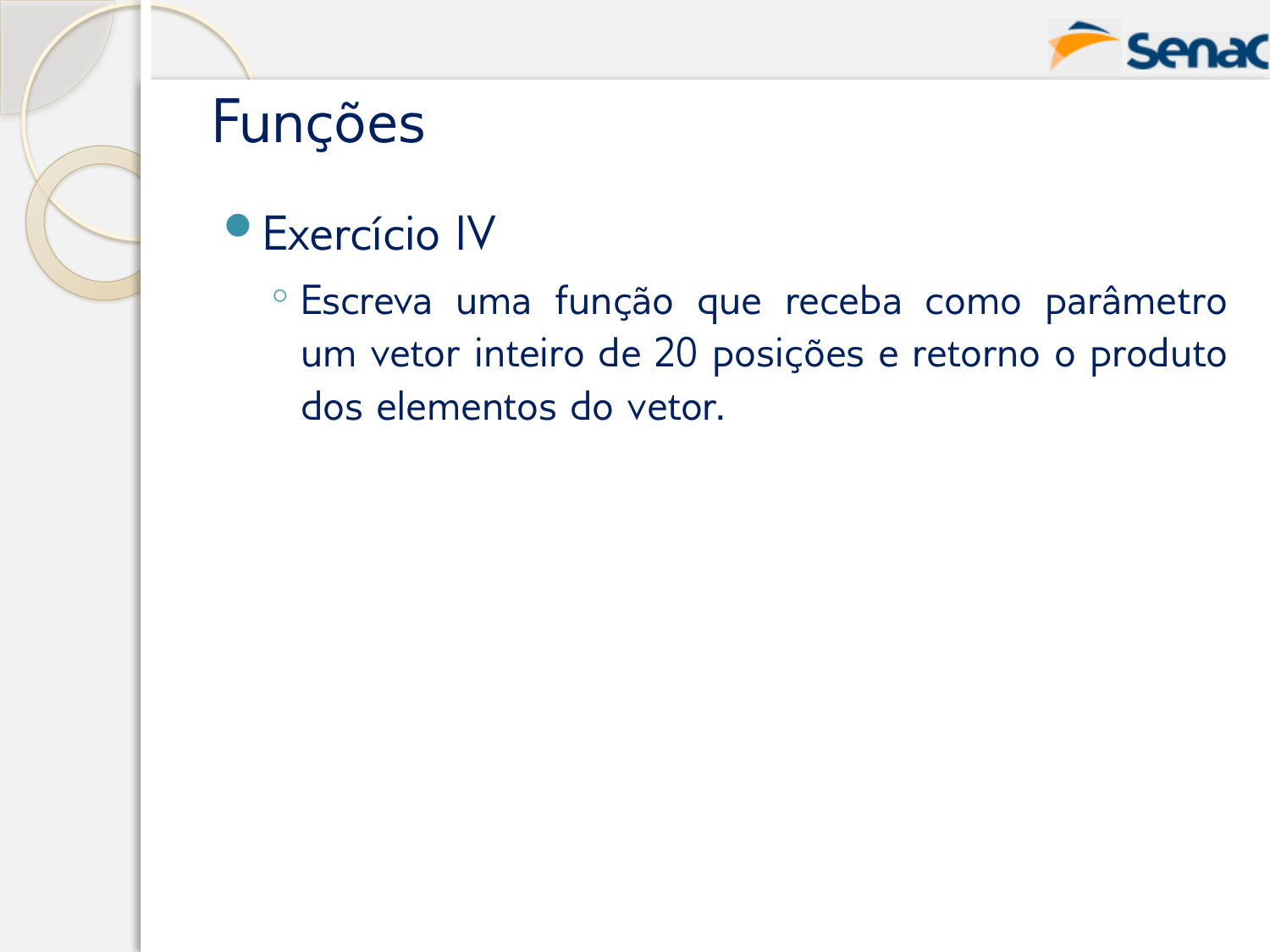

# Funções
Exercício IV
Escreva uma função que receba como parâmetro um vetor inteiro de 20 posições e retorno o produto dos elementos do vetor.